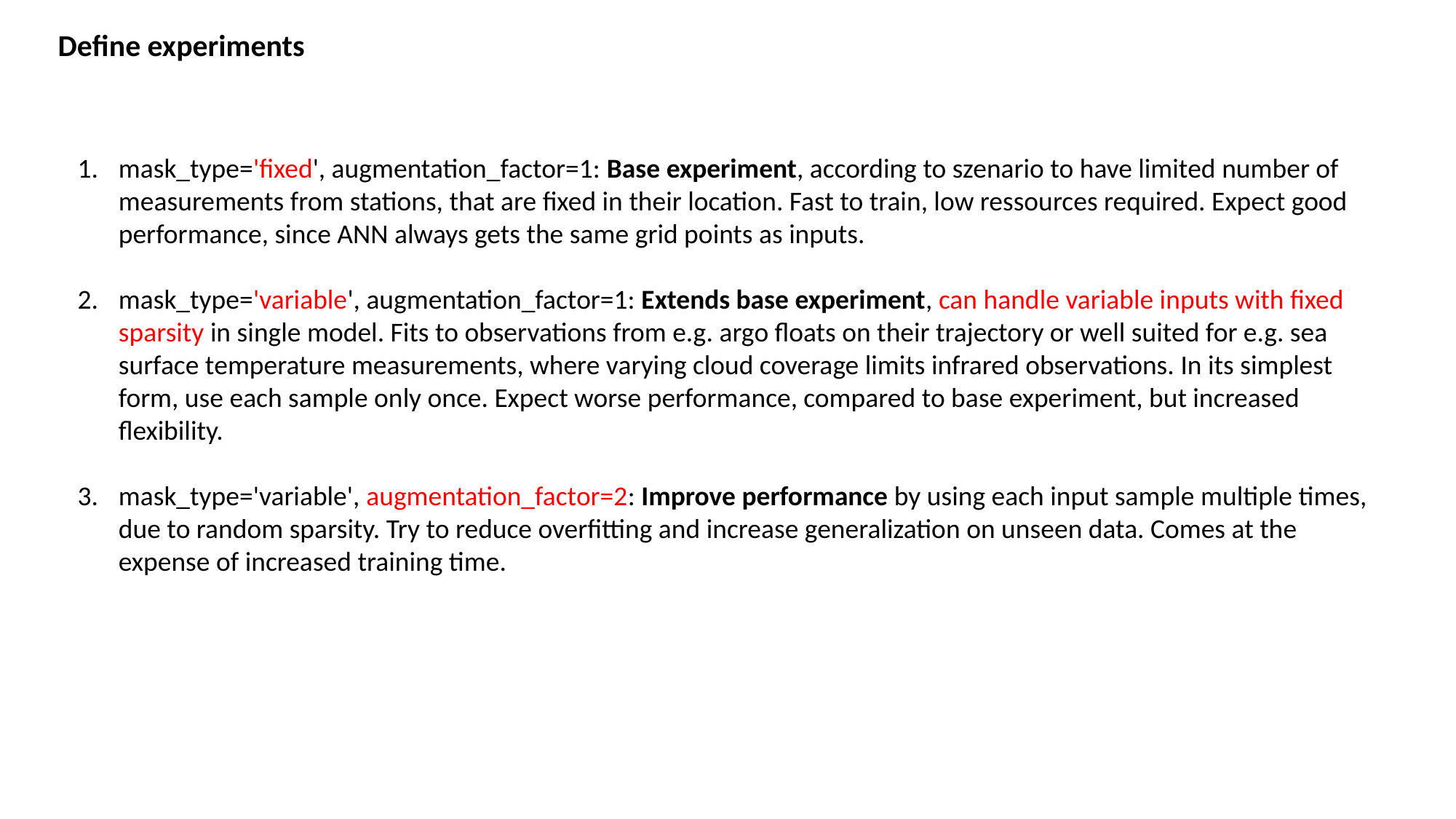

Define experiments
mask_type='fixed', augmentation_factor=1: Base experiment, according to szenario to have limited number of measurements from stations, that are fixed in their location. Fast to train, low ressources required. Expect good performance, since ANN always gets the same grid points as inputs.

mask_type='variable', augmentation_factor=1: Extends base experiment, can handle variable inputs with fixed sparsity in single model. Fits to observations from e.g. argo floats on their trajectory or well suited for e.g. sea surface temperature measurements, where varying cloud coverage limits infrared observations. In its simplest form, use each sample only once. Expect worse performance, compared to base experiment, but increased flexibility.

mask_type='variable', augmentation_factor=2: Improve performance by using each input sample multiple times, due to random sparsity. Try to reduce overfitting and increase generalization on unseen data. Comes at the expense of increased training time.